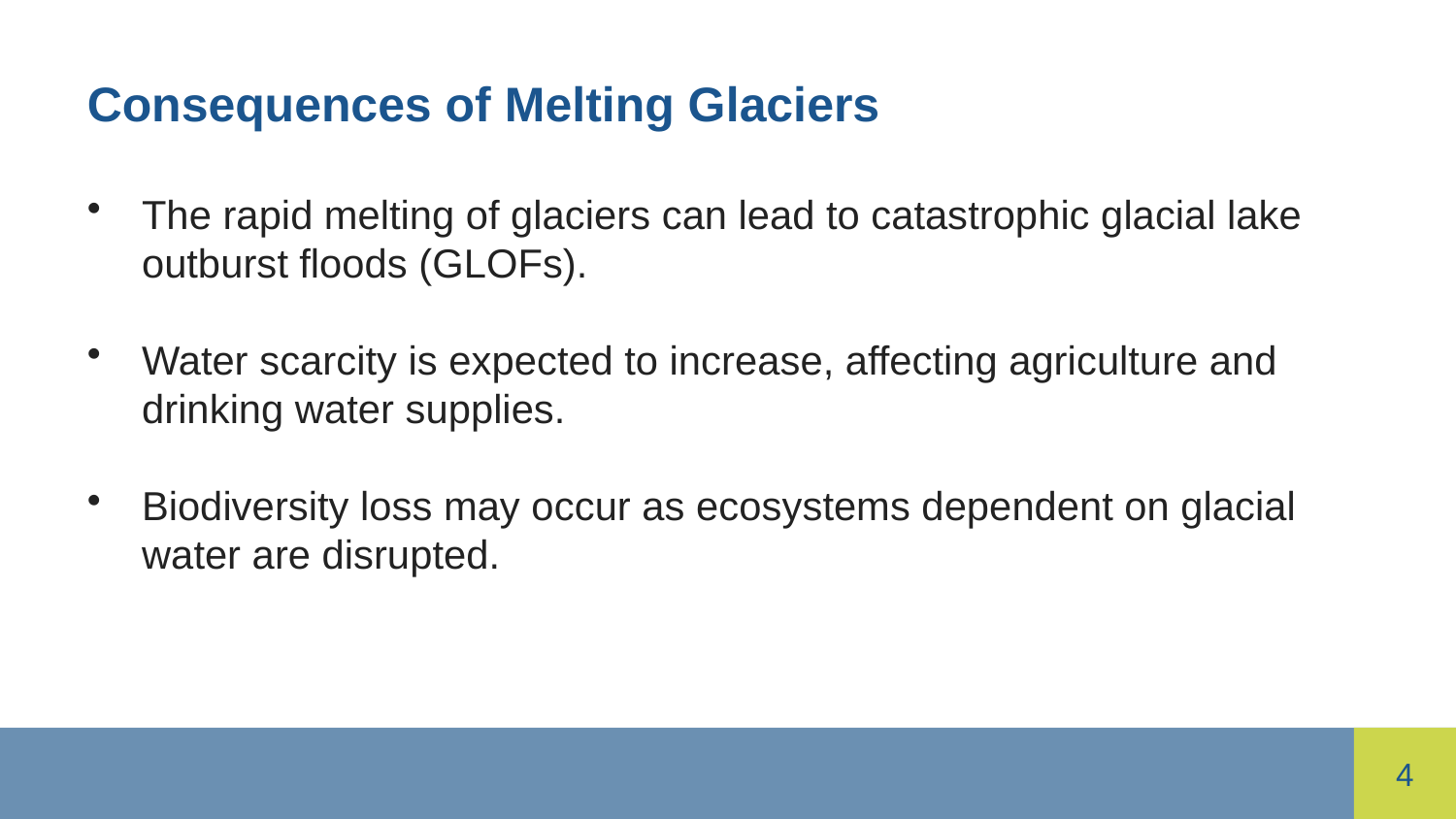

Consequences of Melting Glaciers
The rapid melting of glaciers can lead to catastrophic glacial lake outburst floods (GLOFs).

Water scarcity is expected to increase, affecting agriculture and drinking water supplies.

Biodiversity loss may occur as ecosystems dependent on glacial water are disrupted.

4